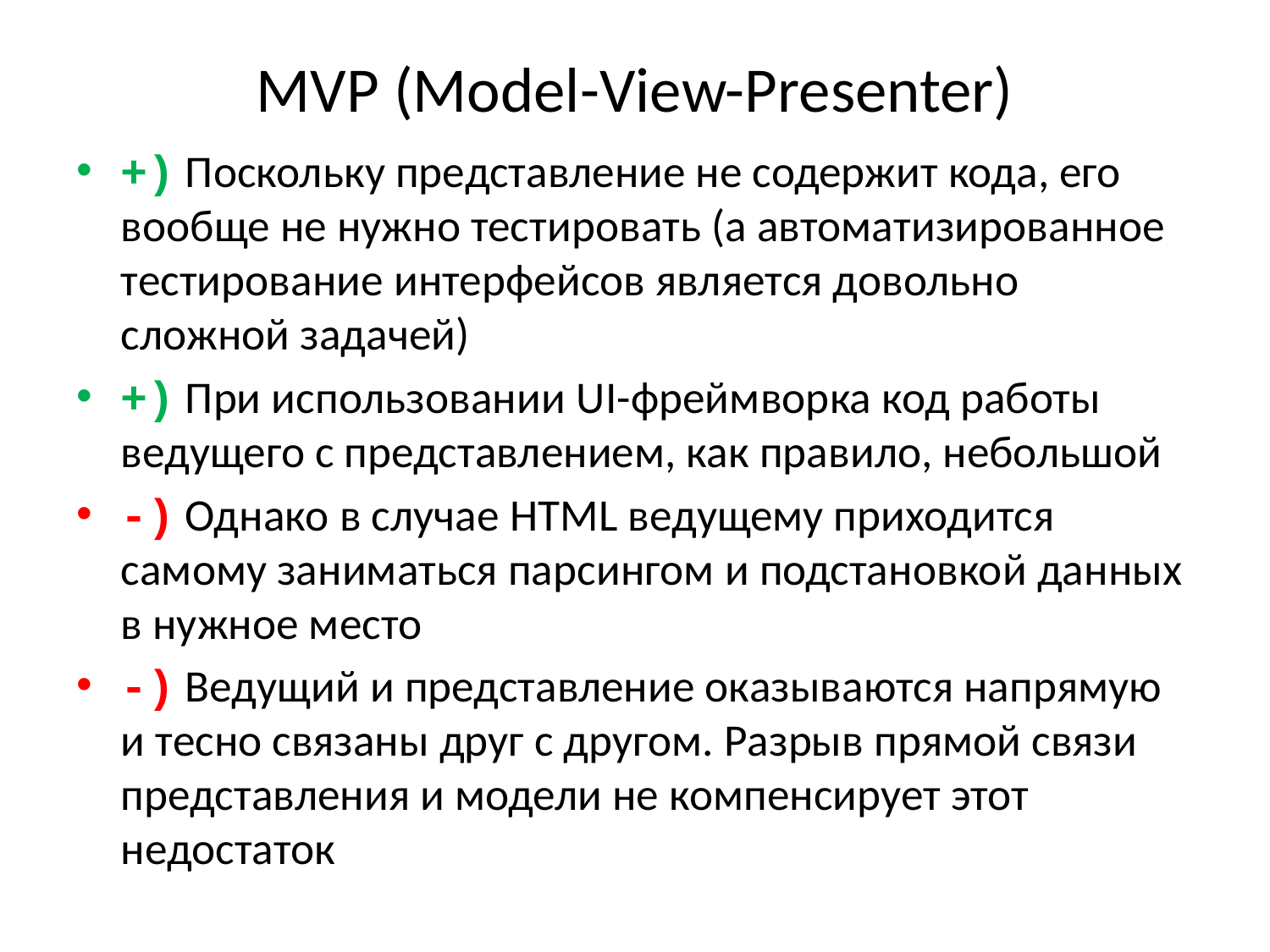

# MVP (Model-View-Presenter)
+) Поскольку представление не содержит кода, его вообще не нужно тестировать (а автоматизированное тестирование интерфейсов является довольно сложной задачей)
+) При использовании UI-фреймворка код работы ведущего с представлением, как правило, небольшой
-) Однако в случае HTML ведущему приходится самому заниматься парсингом и подстановкой данных в нужное место
-) Ведущий и представление оказываются напрямую и тесно связаны друг с другом. Разрыв прямой связи представления и модели не компенсирует этот недостаток